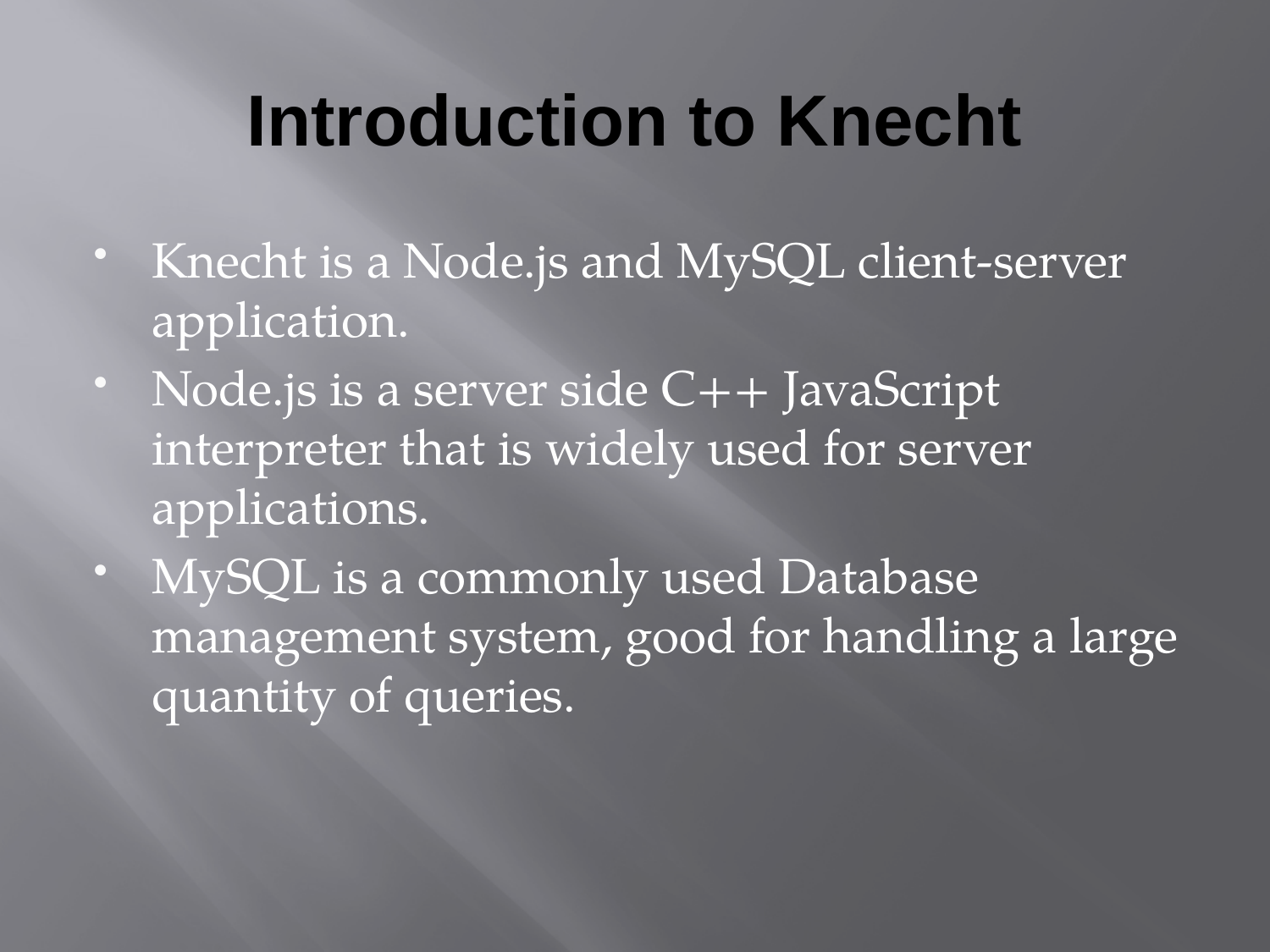

# Introduction to Knecht
Knecht is a Node.js and MySQL client-server application.
Node.js is a server side C++ JavaScript interpreter that is widely used for server applications.
MySQL is a commonly used Database management system, good for handling a large quantity of queries.